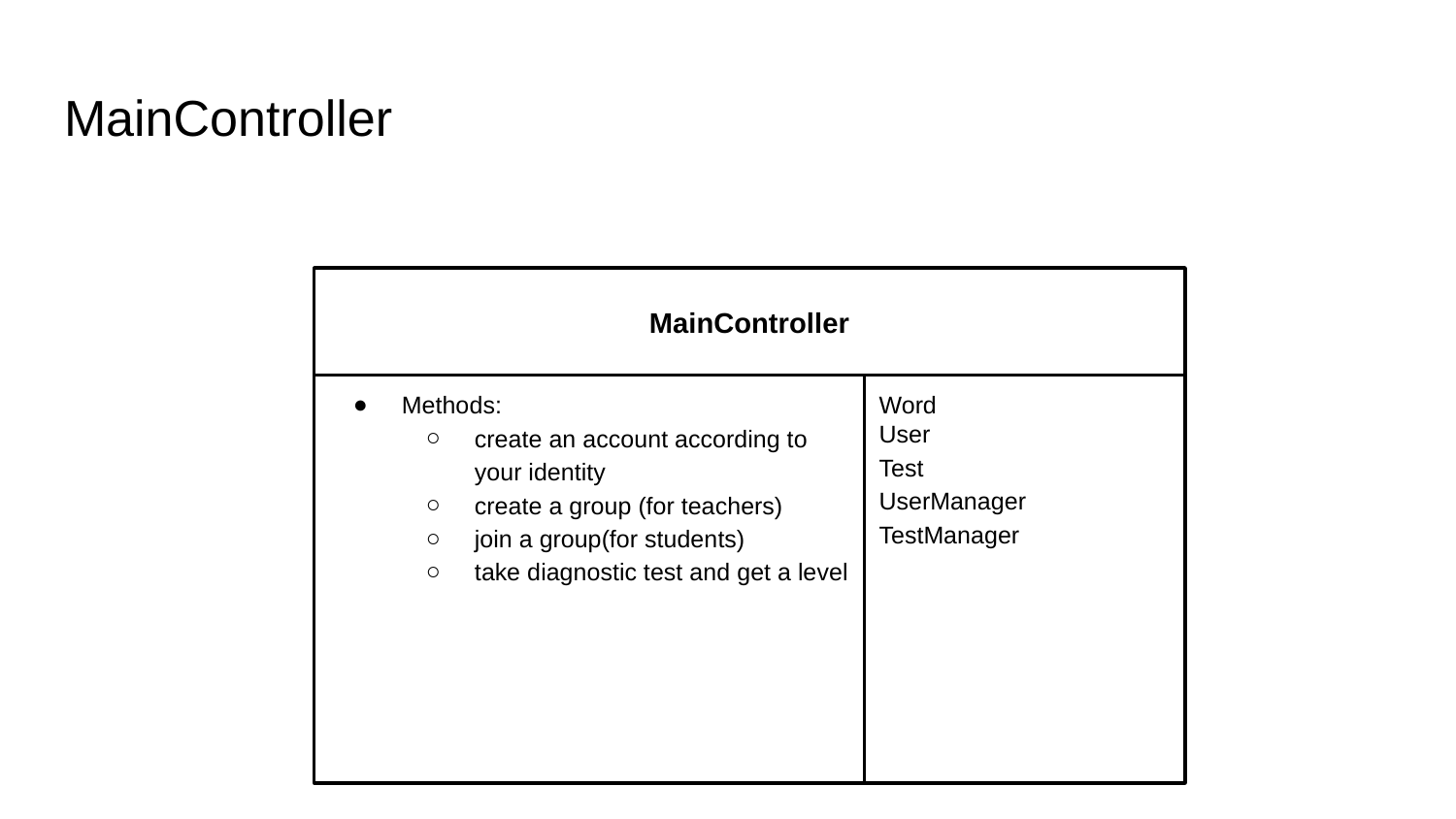

MainController

MainController

Methods:
create an account according to your identity
create a group (for teachers)
join a group(for students)
take diagnostic test and get a level

Word
User
Test
UserManager
TestManager